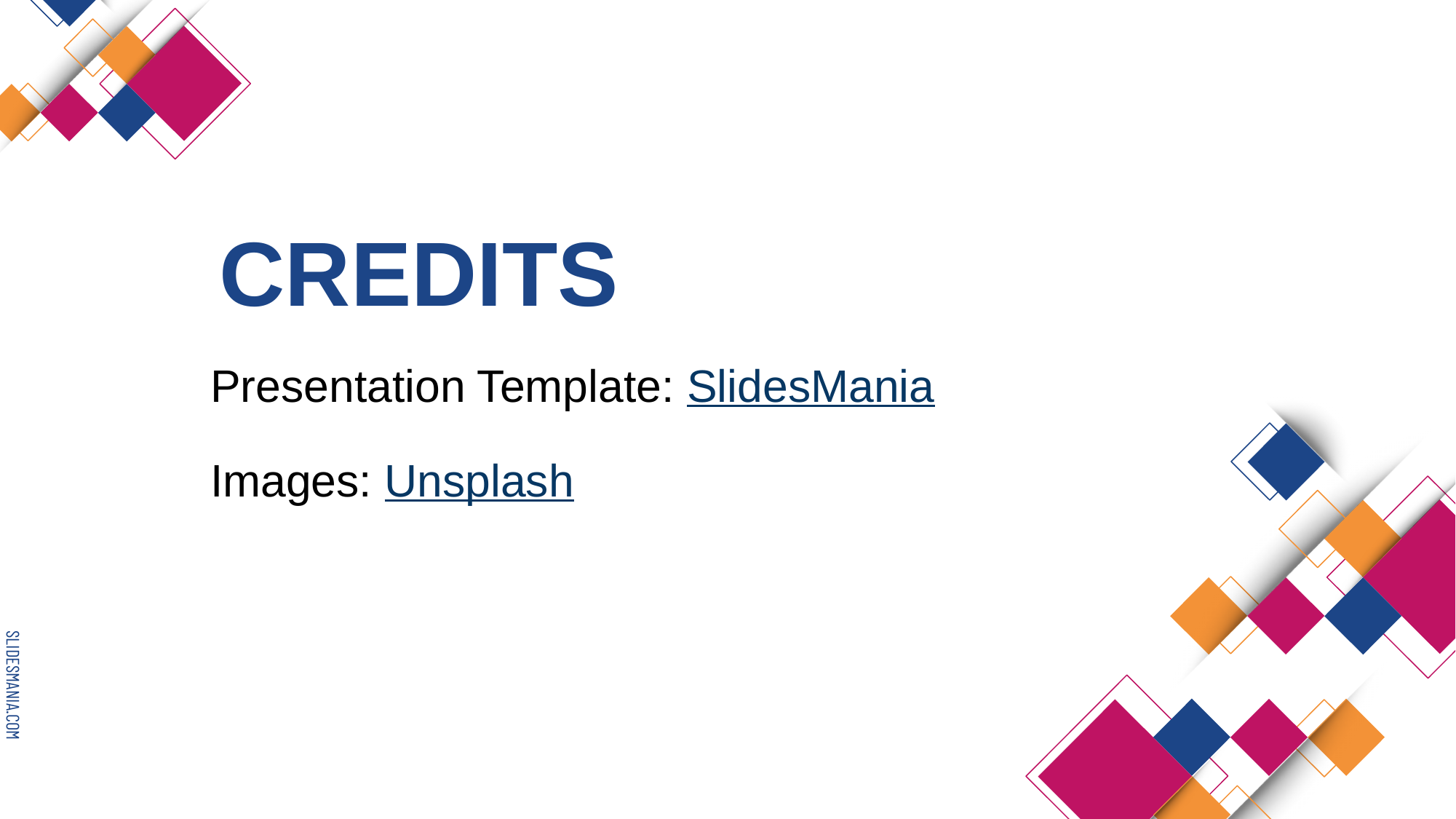

# CREDITS
Presentation Template: SlidesMania
Images: Unsplash